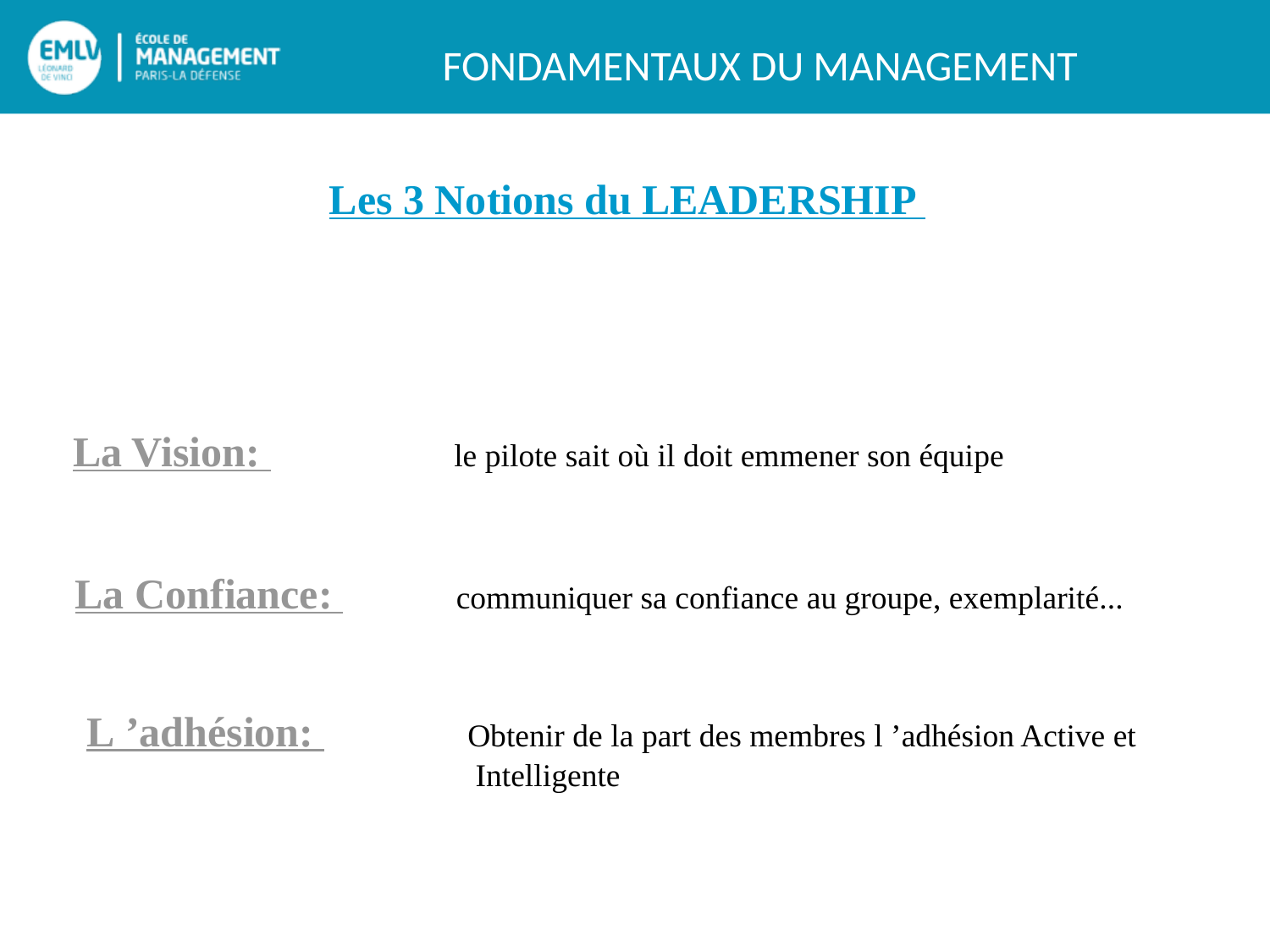

Les 3 Notions du LEADERSHIP
La Vision: 		le pilote sait où il doit emmener son équipe
La Confiance: 	communiquer sa confiance au groupe, exemplarité...
L ’adhésion: 		Obtenir de la part des membres l ’adhésion Active et
			 Intelligente